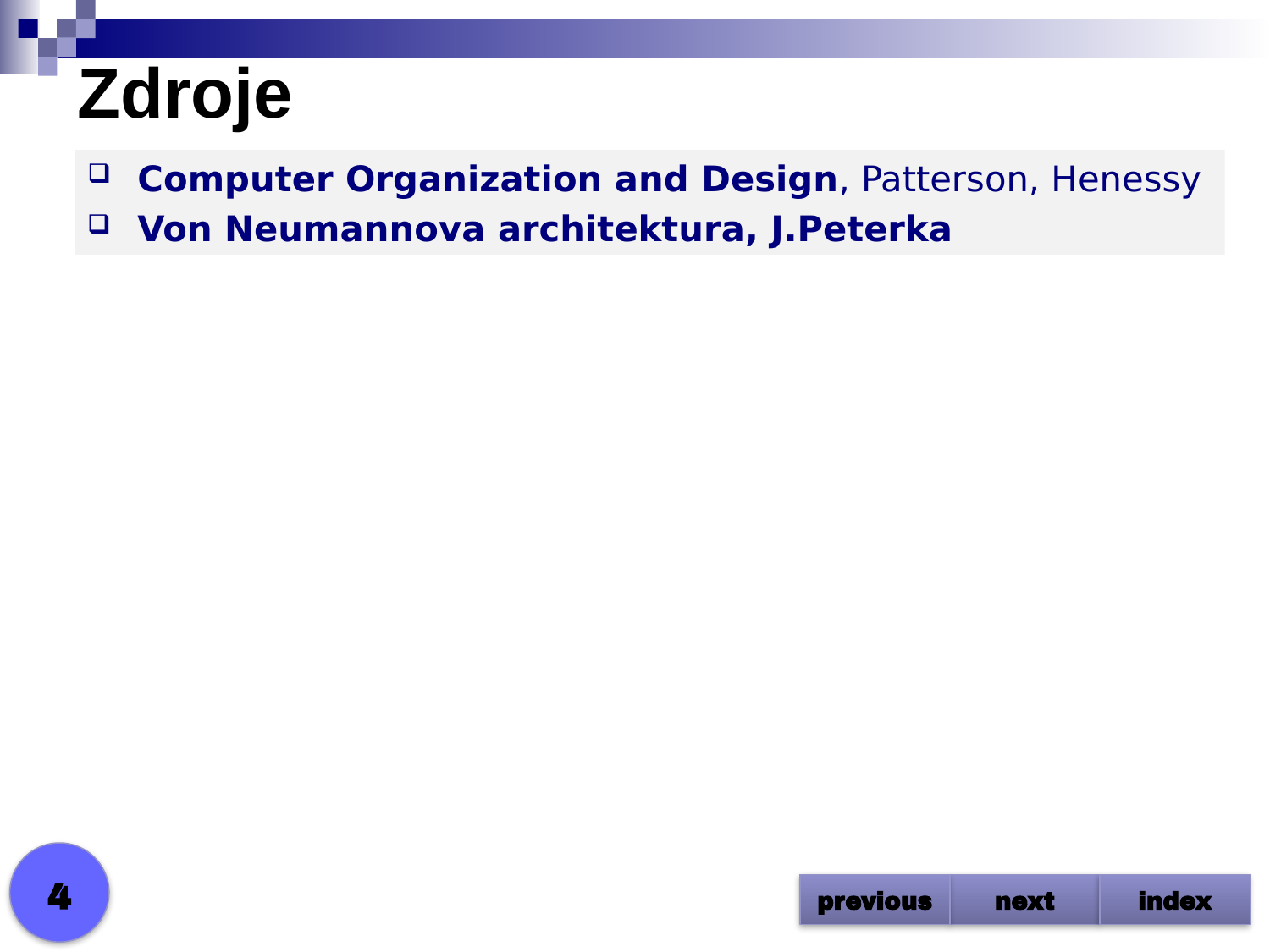

# Zdroje
Computer Organization and Design, Patterson, Henessy
Von Neumannova architektura, J.Peterka

4
previous
next
index